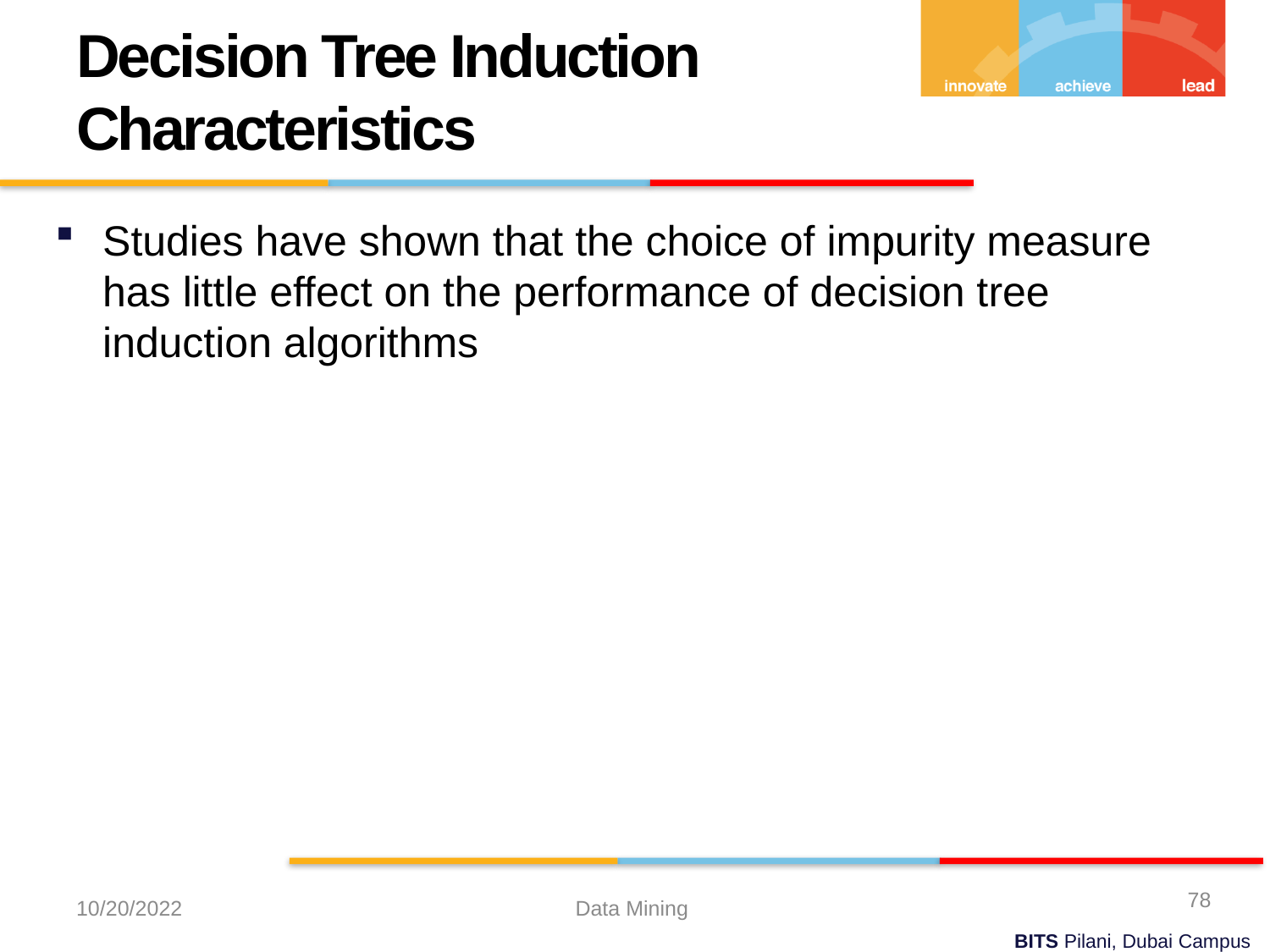

Decision Tree Induction Characteristics
Studies have shown that the choice of impurity measure has little effect on the performance of decision tree induction algorithms
78
10/20/2022
Data Mining